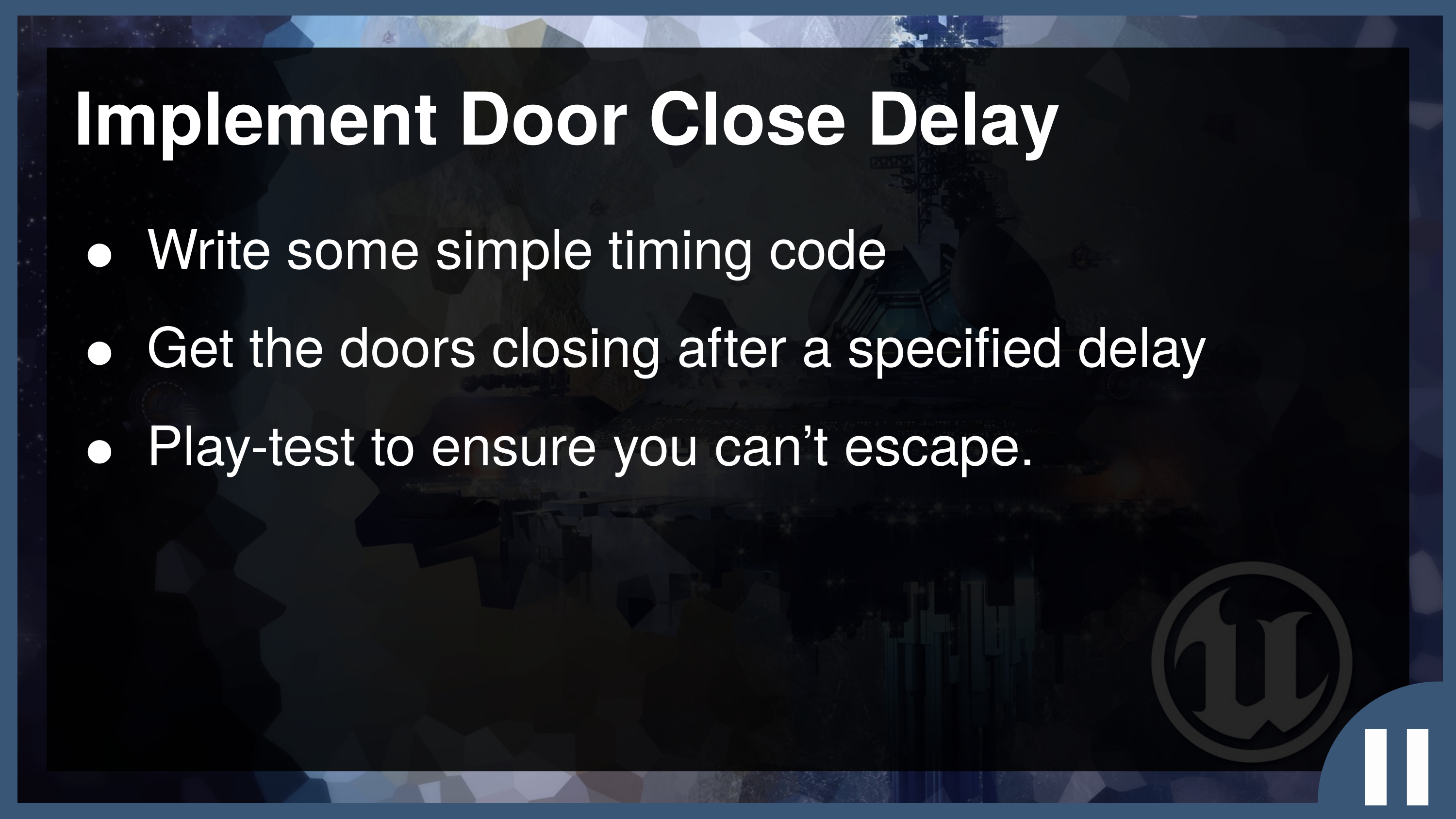

Implement Door Close Delay
Write some simple timing code
Get the doors closing after a specified delay
Play-test to ensure you can’t escape.